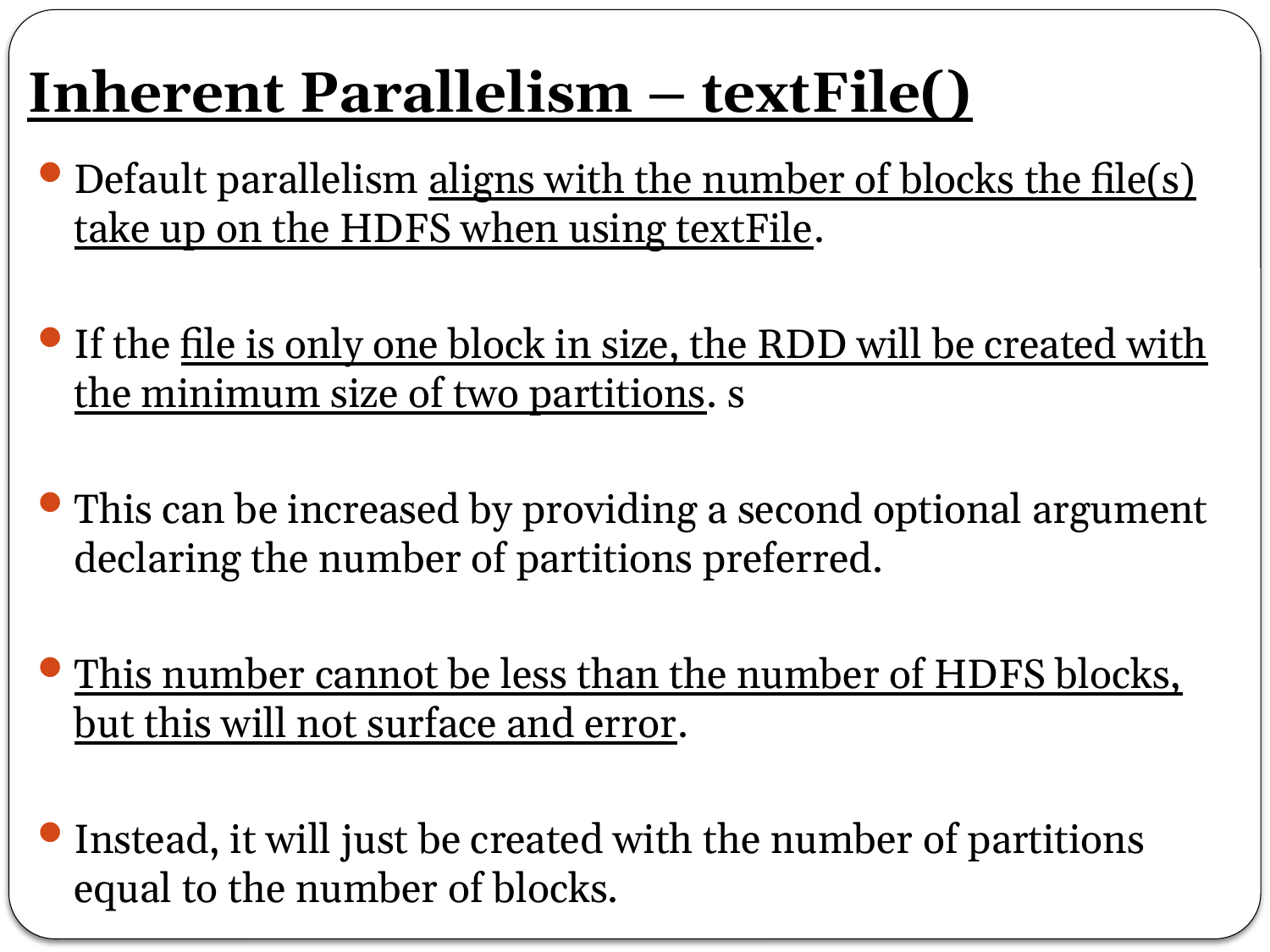

# Inherent Parallelism – textFile()
Default parallelism aligns with the number of blocks the file(s) take up on the HDFS when using textFile.

If the file is only one block in size, the RDD will be created with the minimum size of two partitions. s

This can be increased by providing a second optional argument declaring the number of partitions preferred.

This number cannot be less than the number of HDFS blocks, but this will not surface and error.

Instead, it will just be created with the number of partitions equal to the number of blocks.